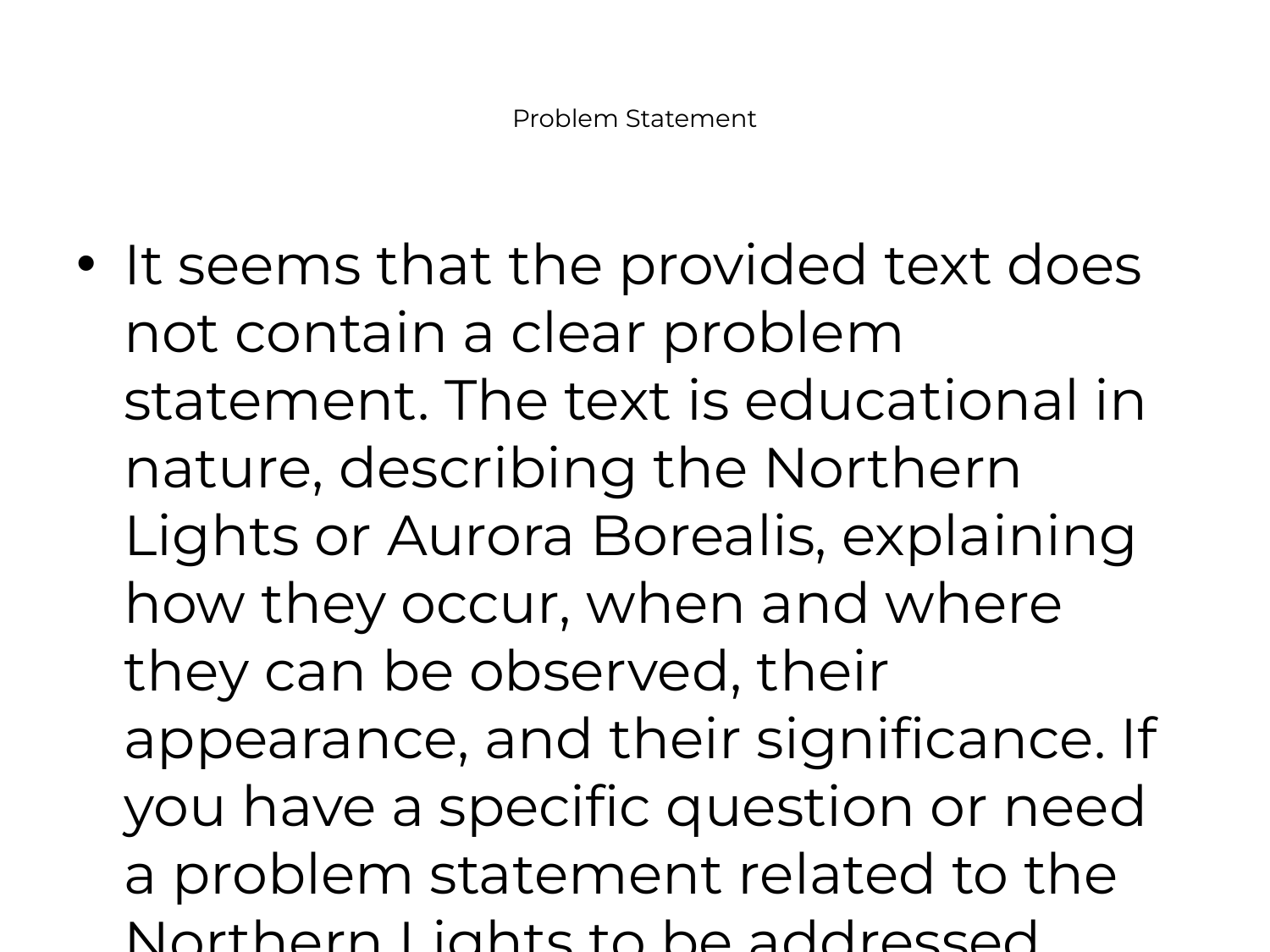

# Problem Statement
It seems that the provided text does not contain a clear problem statement. The text is educational in nature, describing the Northern Lights or Aurora Borealis, explaining how they occur, when and where they can be observed, their appearance, and their significance. If you have a specific question or need a problem statement related to the Northern Lights to be addressed, please provide more details or context.